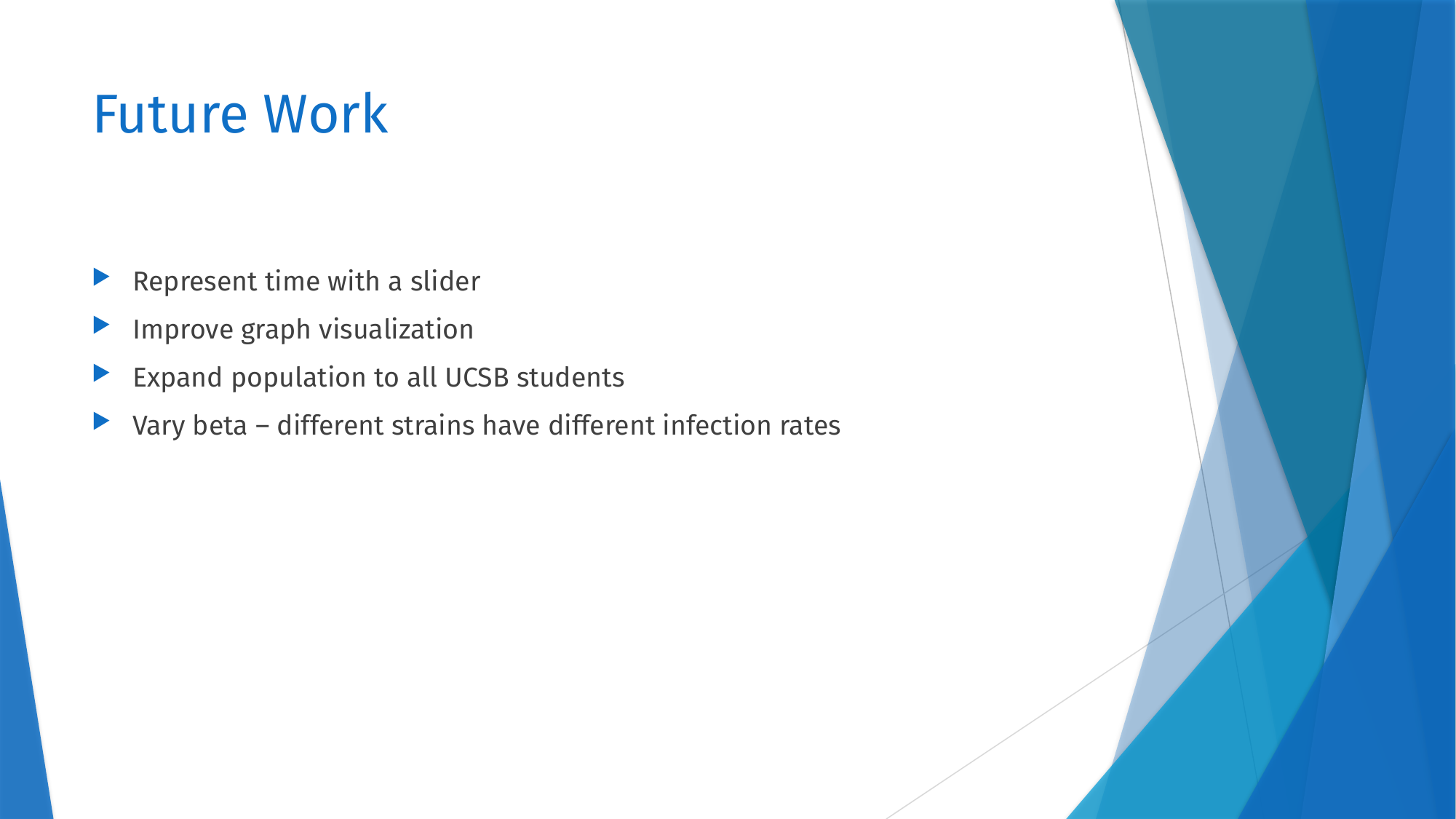

# Future Work
Represent time with a slider
Improve graph visualization
Expand population to all UCSB students
Vary beta – different strains have different infection rates